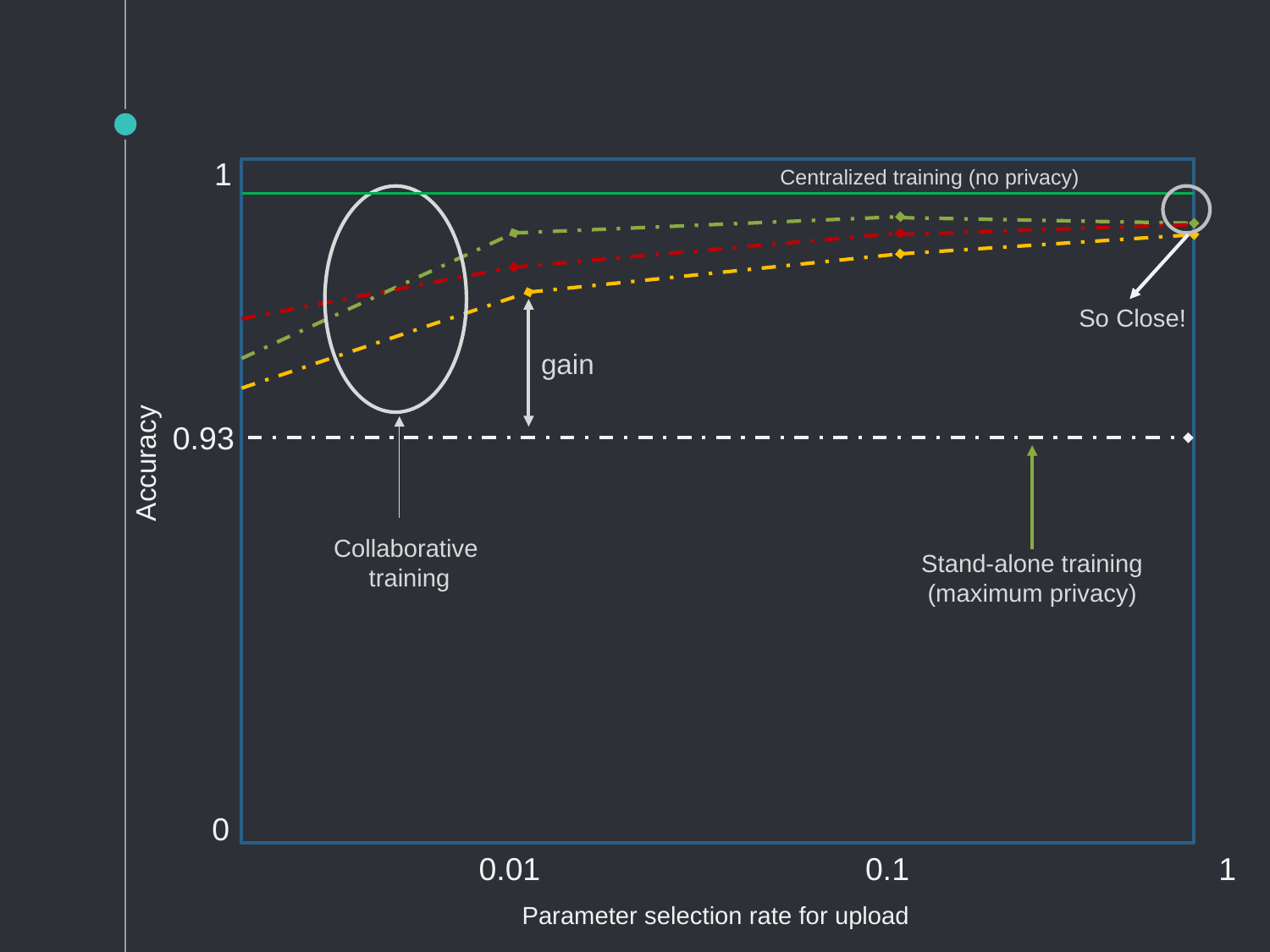

#

1
Centralized training (no privacy)

Accuracy
So Close!
gain
0.93
Collaborative
training
Stand-alone training
(maximum privacy)
0
0.01
0.1
1
Parameter selection rate for upload